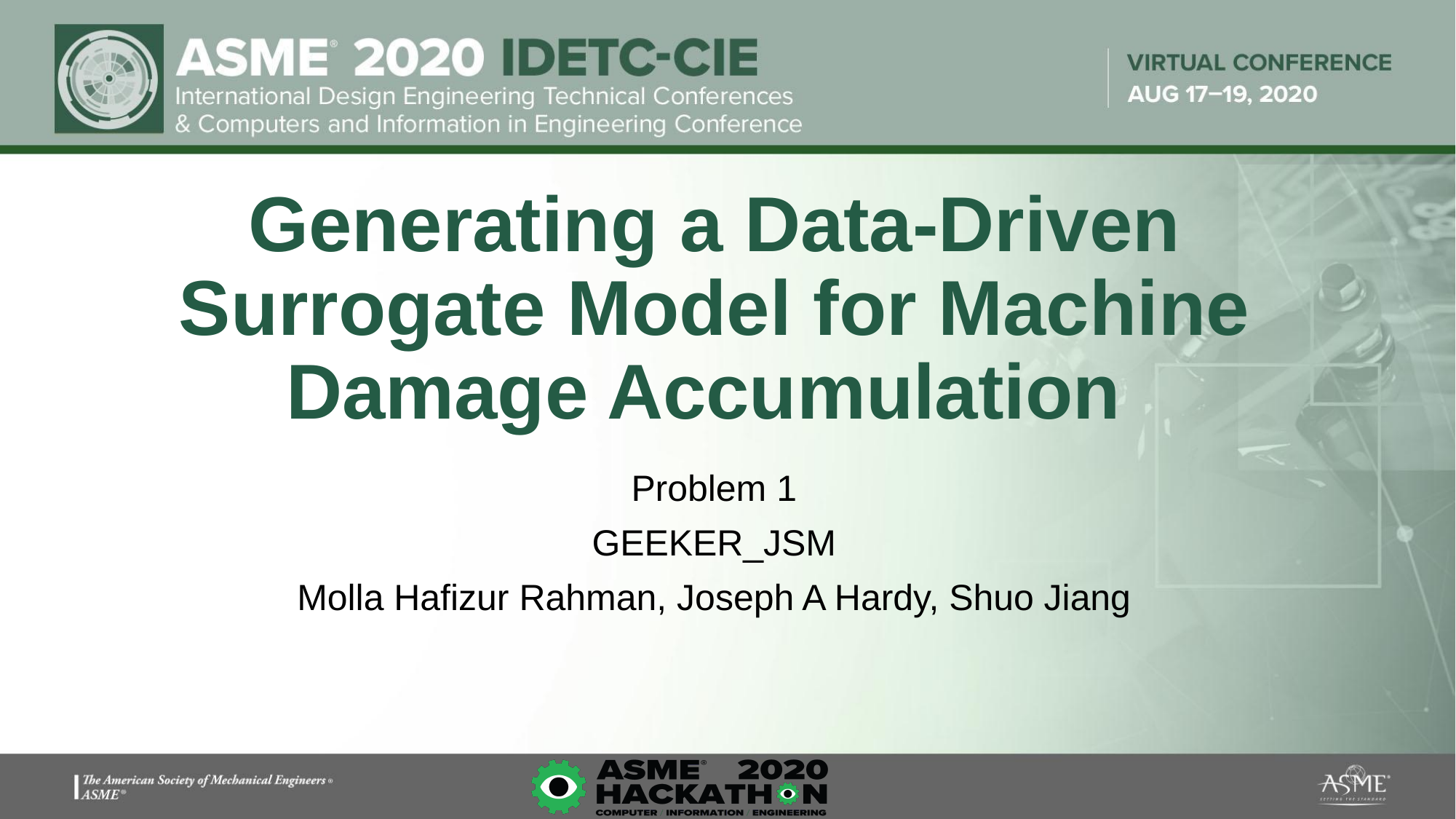

# Generating a Data-Driven Surrogate Model for Machine Damage Accumulation
Problem 1
GEEKER_JSM
Molla Hafizur Rahman, Joseph A Hardy, Shuo Jiang